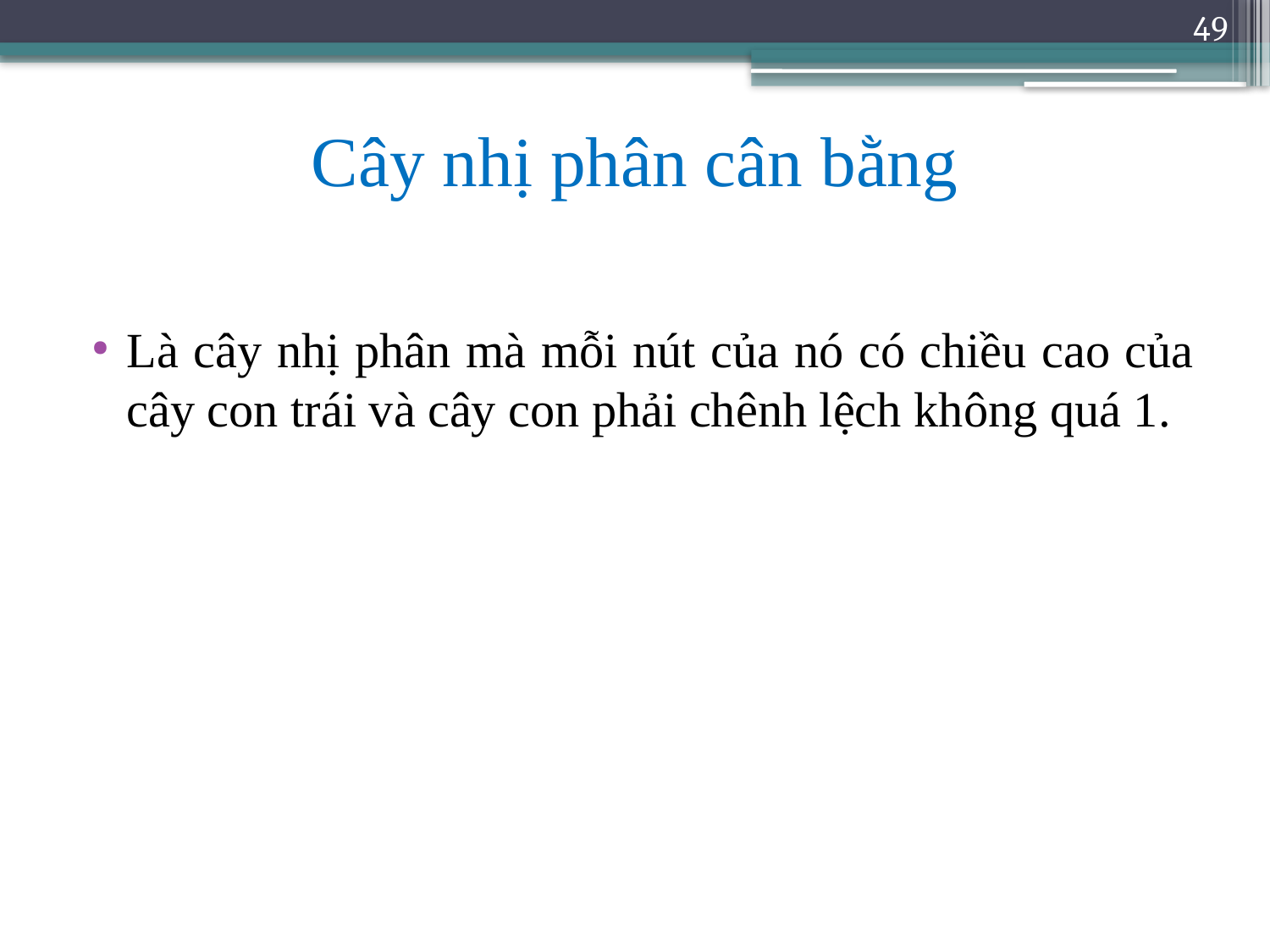

49
# Cây nhị phân cân bằng
Là cây nhị phân mà mỗi nút của nó có chiều cao của cây con trái và cây con phải chênh lệch không quá 1.